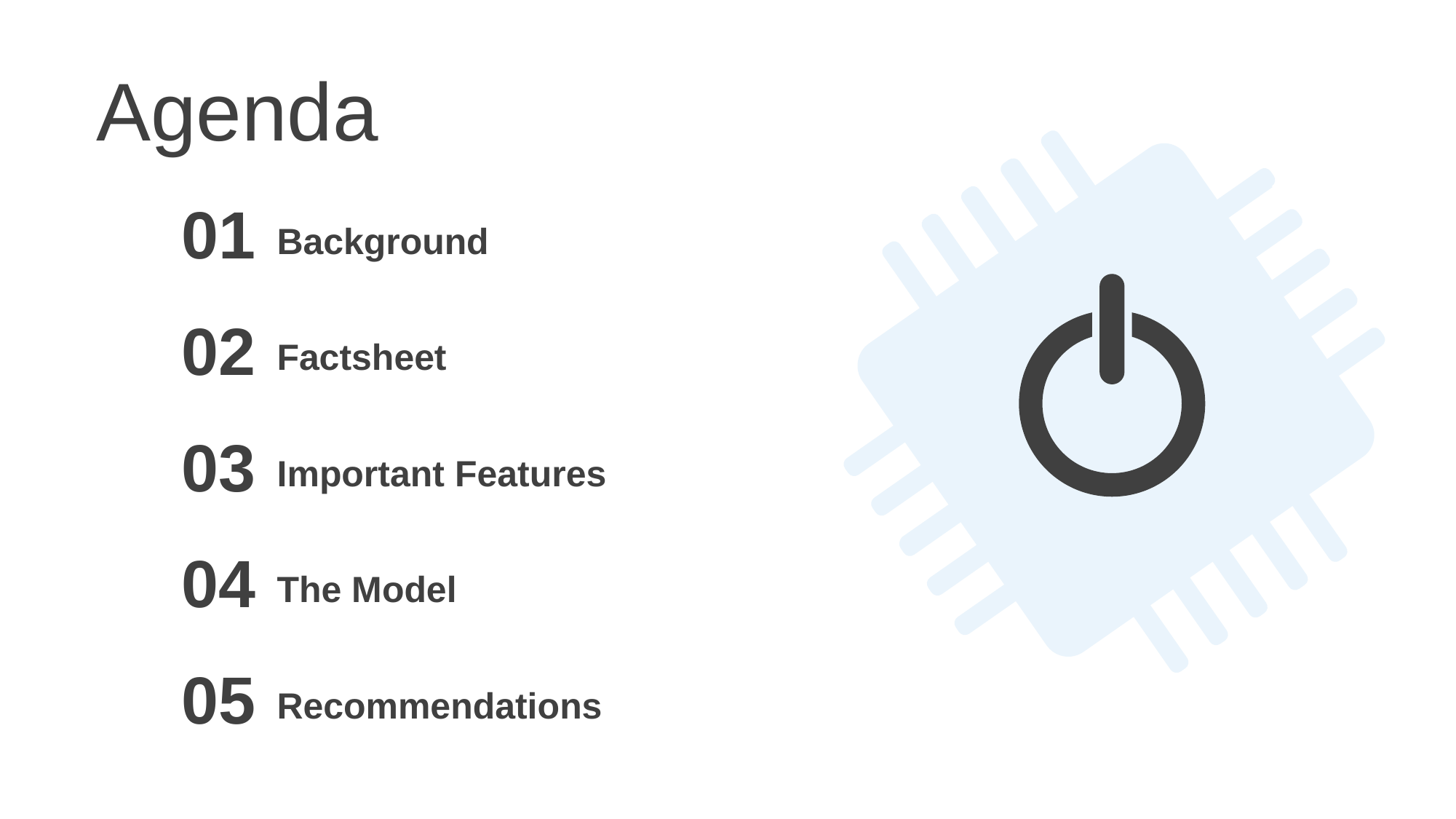

Agenda

01
Background

02
Factsheet
03
Important Features
04
The Model
05
Recommendations